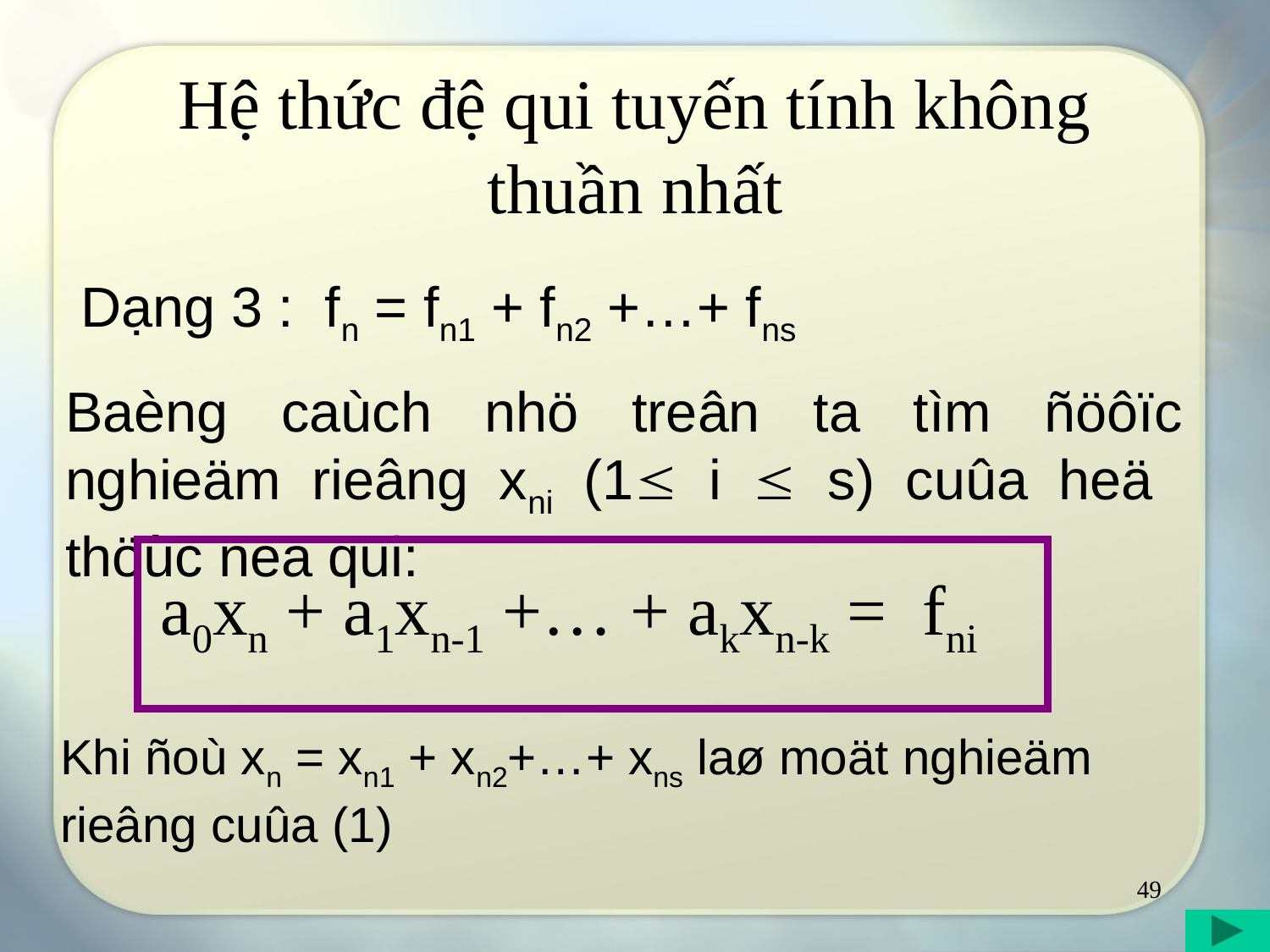

# Hệ thức đệ qui tuyến tính không thuần nhất
 Dạng 3 :  fn = fn1 + fn2 +…+ fns
Baèng caùch nhö treân ta tìm ñöôïc nghieäm rieâng xni (1≤ i ≤ s) cuûa heä  thöùc ñeä qui:

a0xn + a1xn-1 +… + akxn-k =  fni
Khi ñoù xn = xn1 + xn2+…+ xns laø moät nghieäm rieâng cuûa (1)
49